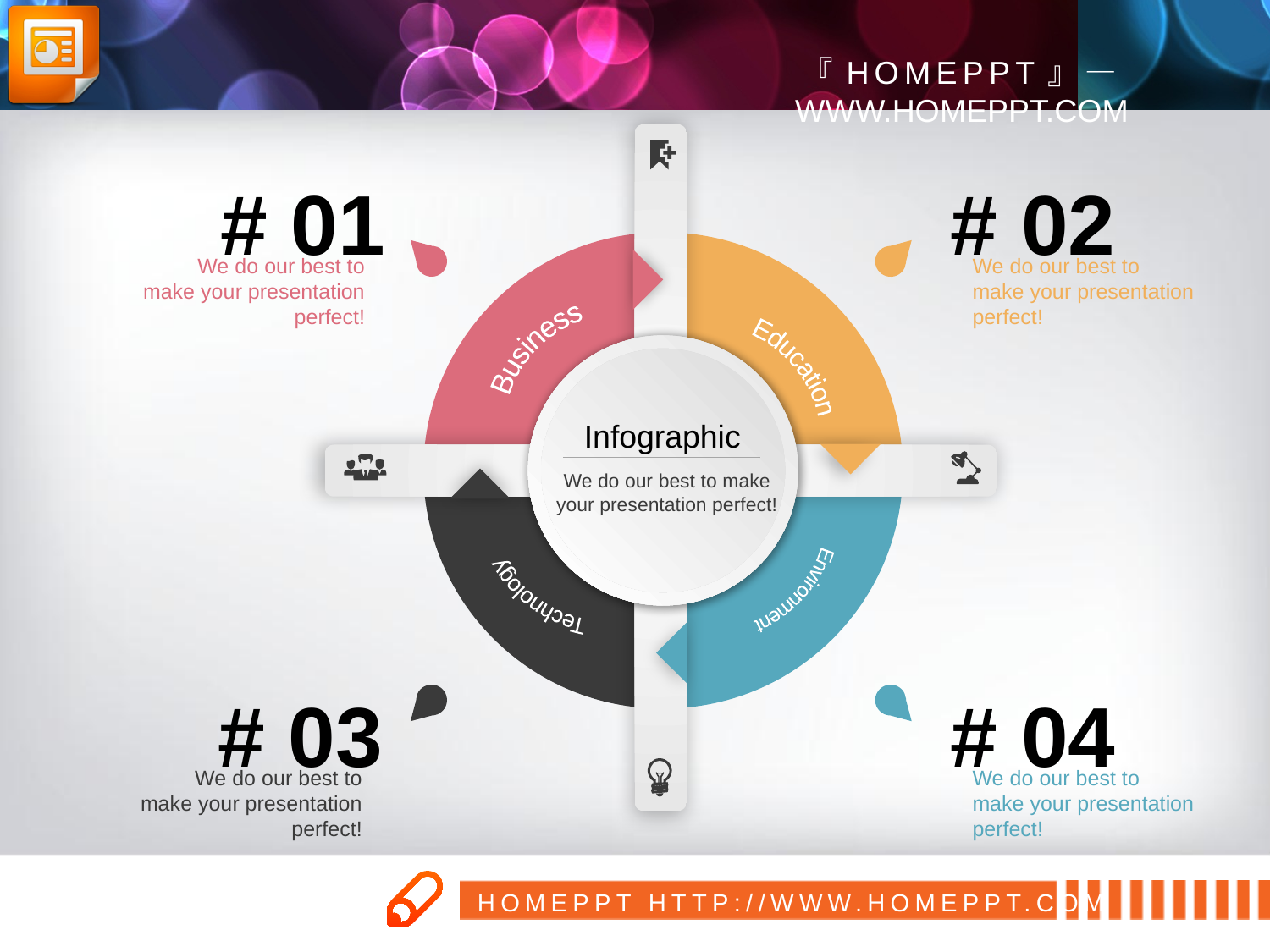

# 01
# 02

We do our best to make your presentation perfect!
We do our best to make your presentation perfect!

Business

Education

Infographic

We do our best to make your presentation perfect!

Technology
Environment

# 04
# 03

We do our best to make your presentation perfect!
We do our best to make your presentation perfect!